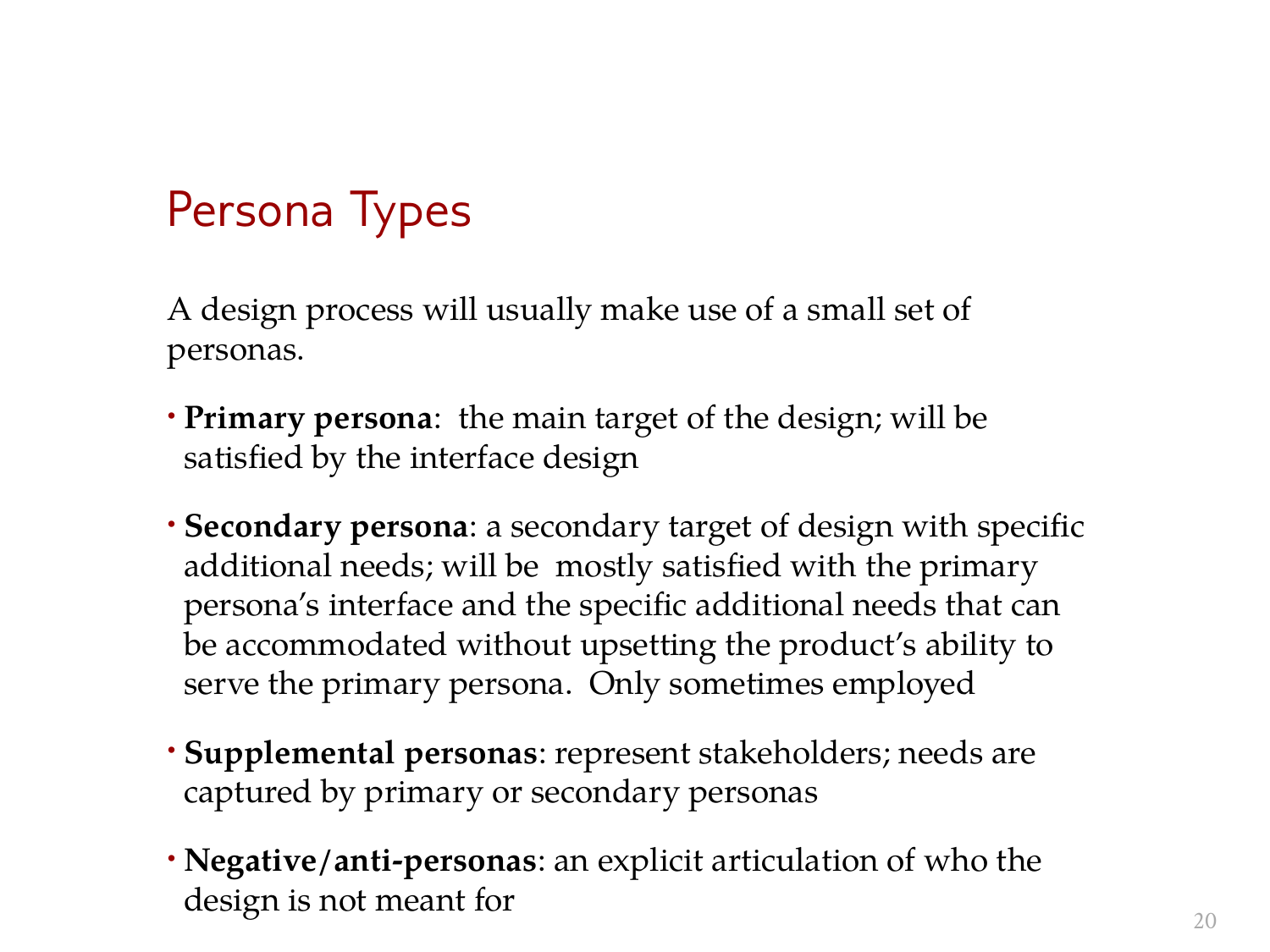

# Persona Types
A design process will usually make use of a small set of personas.
Primary persona:  the main target of the design; will be satisfied by the interface design
Secondary persona: a secondary target of design with specific additional needs; will be  mostly satisfied with the primary persona’s interface and the specific additional needs that can be accommodated without upsetting the product’s ability to serve the primary persona.  Only sometimes employed
Supplemental personas: represent stakeholders; needs are captured by primary or secondary personas
Negative/anti-personas: an explicit articulation of who the design is not meant for

20